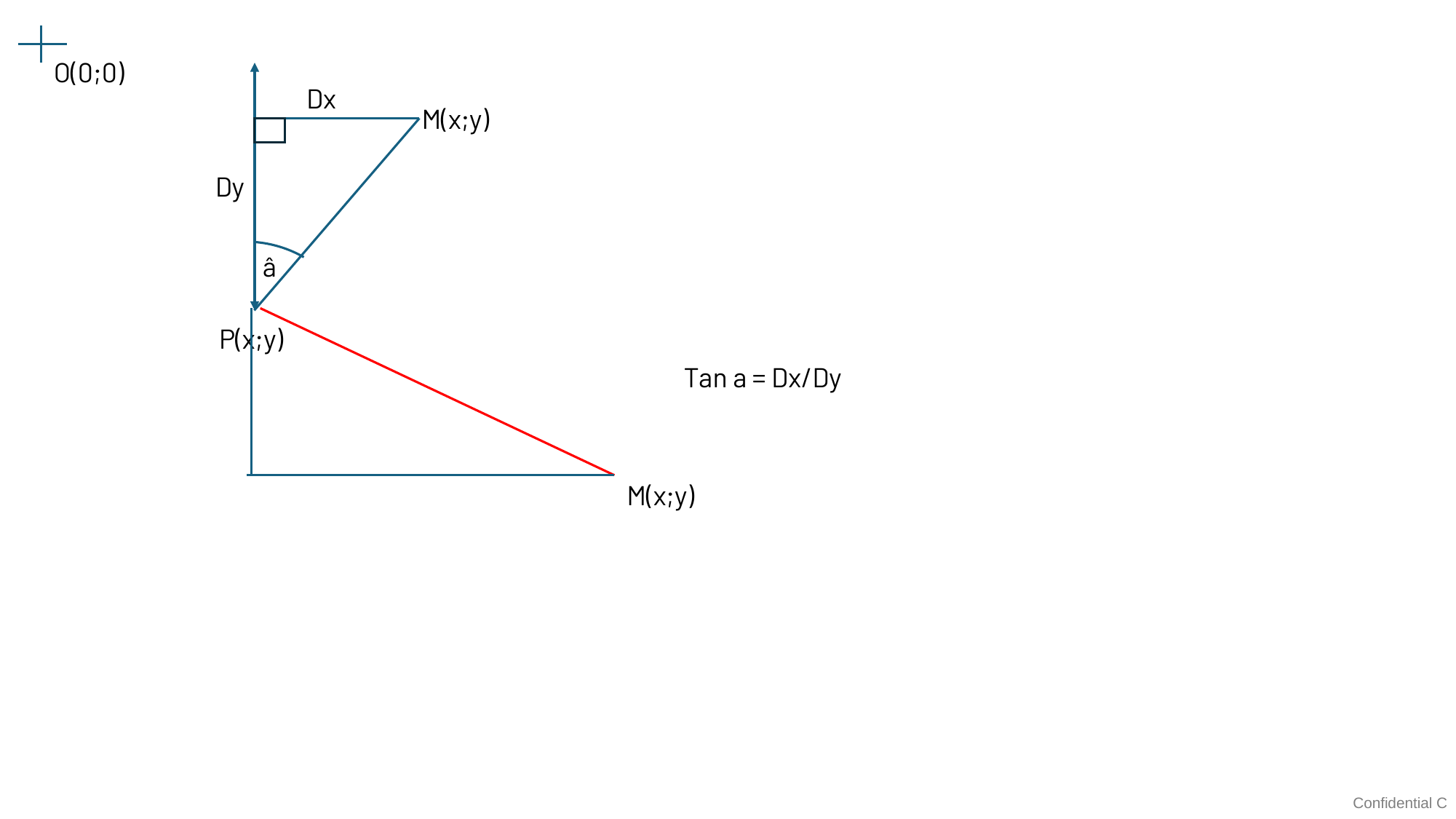

O(0;0)
Dx
M(x;y)

Dy

â
P(x;y)
Tan a = Dx/Dy
M(x;y)